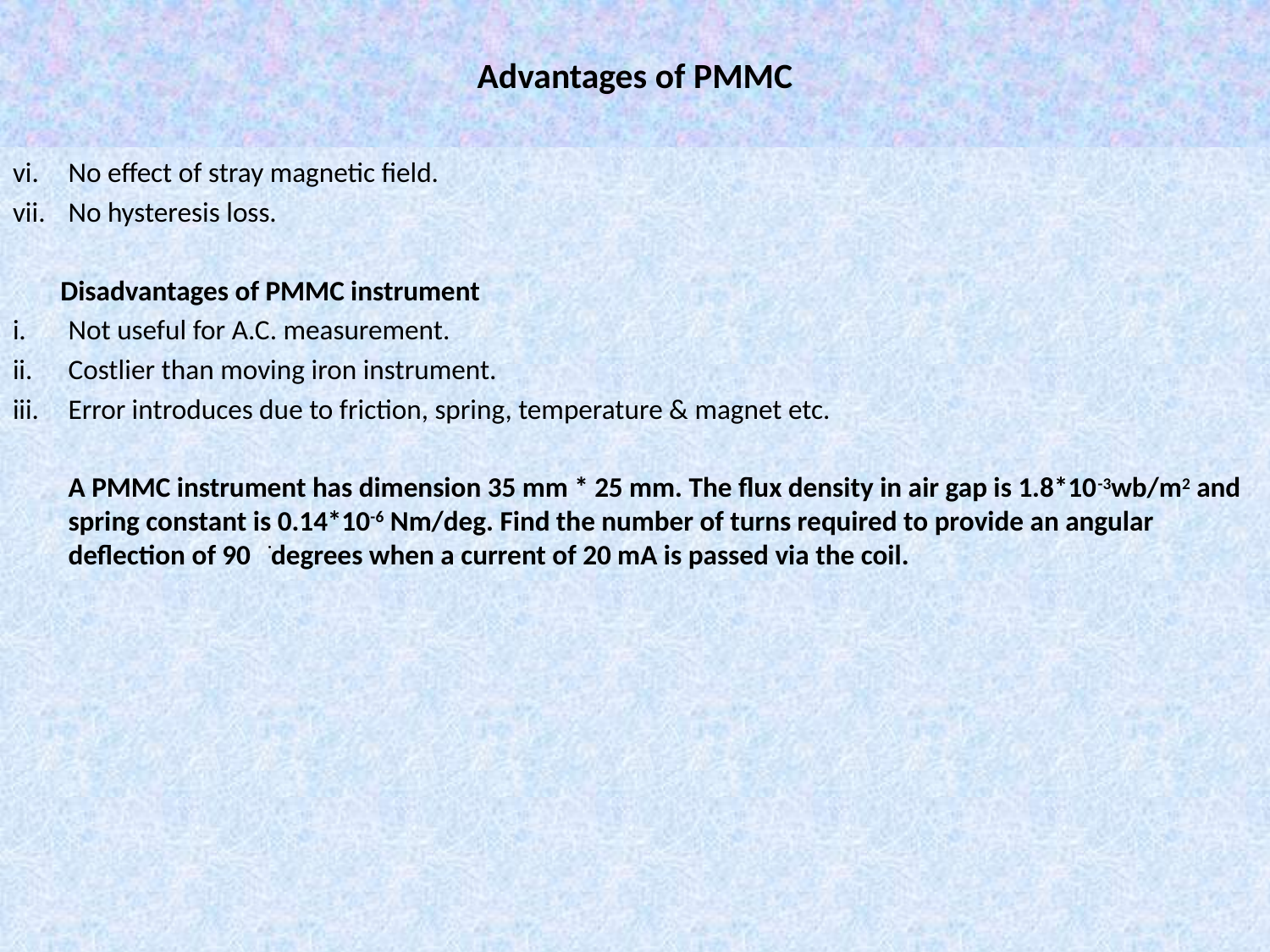

# Advantages of PMMC
vi.	No effect of stray magnetic field.
vii.	No hysteresis loss.

	Disadvantages of PMMC instrument
Not useful for A.C. measurement.
Costlier than moving iron instrument.
Error introduces due to friction, spring, temperature & magnet etc.

	A PMMC instrument has dimension 35 mm * 25 mm. The flux density in air gap is 1.8*10-3wb/m2 and spring constant is 0.14*10-6 Nm/deg. Find the number of turns required to provide an angular deflection of 90  ͘ degrees when a current of 20 mA is passed via the coil.